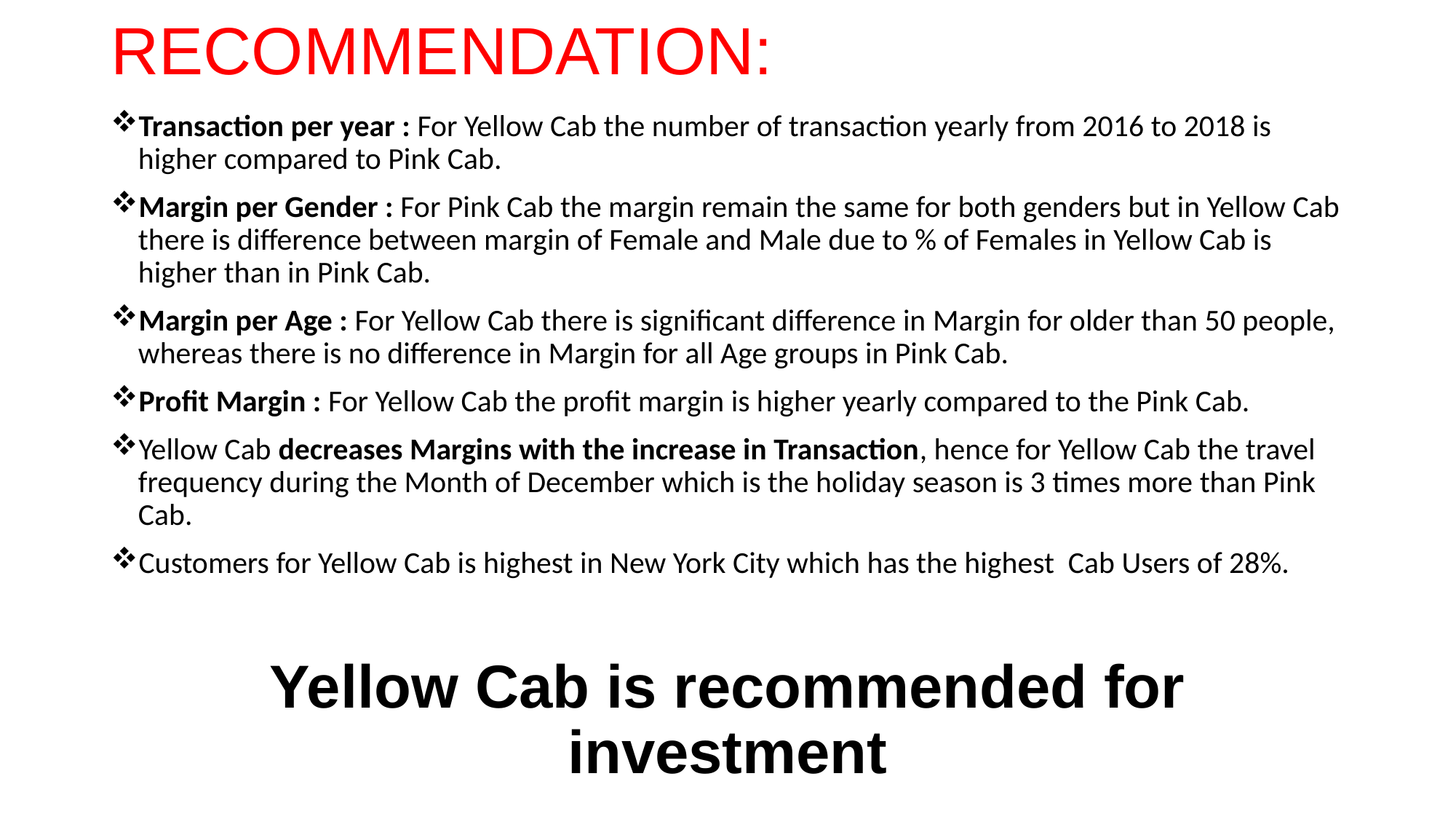

# RECOMMENDATION:
Transaction per year : For Yellow Cab the number of transaction yearly from 2016 to 2018 is higher compared to Pink Cab.
Margin per Gender : For Pink Cab the margin remain the same for both genders but in Yellow Cab there is difference between margin of Female and Male due to % of Females in Yellow Cab is higher than in Pink Cab.
Margin per Age : For Yellow Cab there is significant difference in Margin for older than 50 people, whereas there is no difference in Margin for all Age groups in Pink Cab.
Profit Margin : For Yellow Cab the profit margin is higher yearly compared to the Pink Cab.
Yellow Cab decreases Margins with the increase in Transaction, hence for Yellow Cab the travel frequency during the Month of December which is the holiday season is 3 times more than Pink Cab.
Customers for Yellow Cab is highest in New York City which has the highest  Cab Users of 28%.

Yellow Cab is recommended for investment